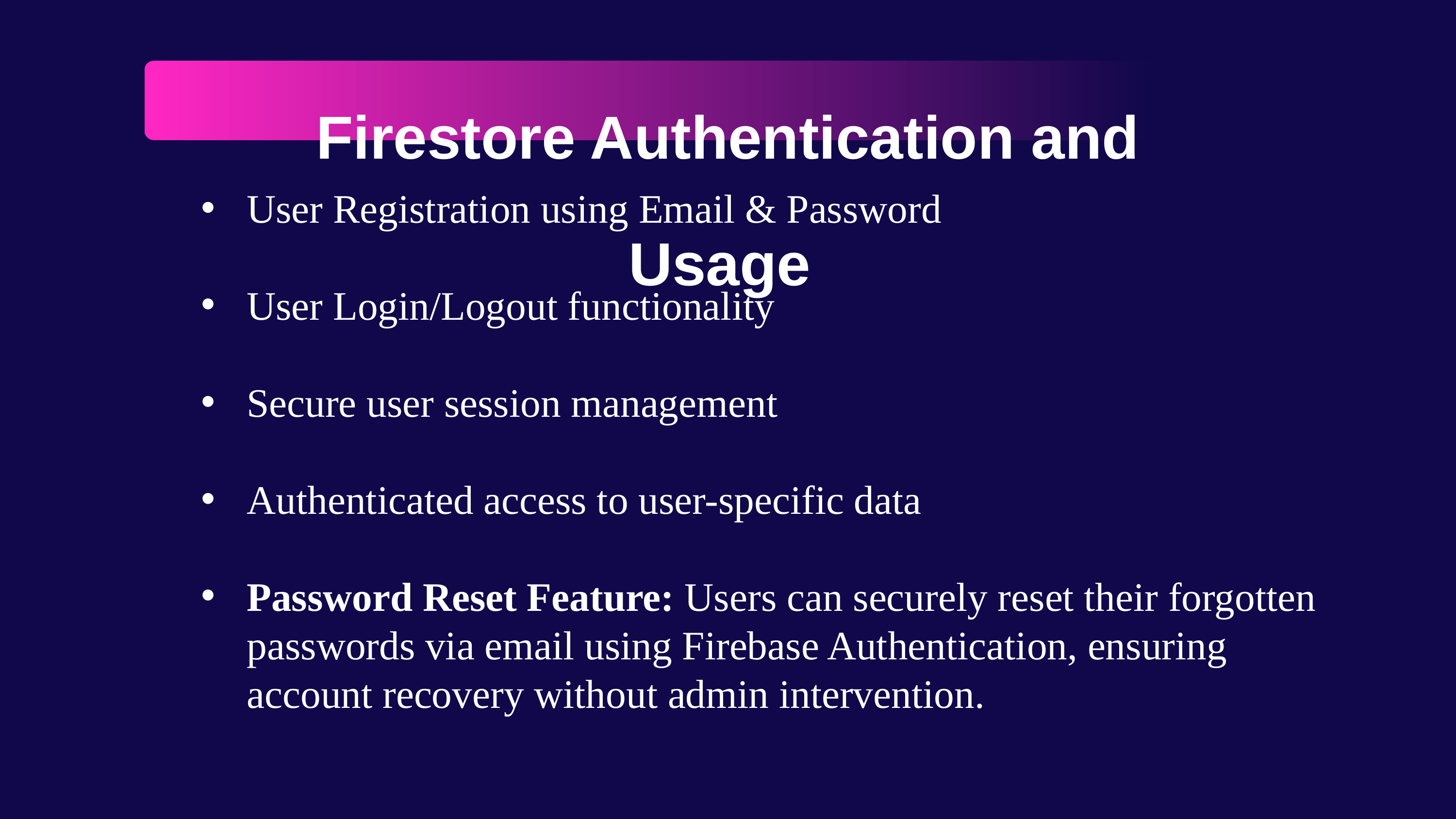

Firestore Authentication and Usage

User Registration using Email & Password

User Login/Logout functionality

Secure user session management

Authenticated access to user-specific data

Password Reset Feature: Users can securely reset their forgotten passwords via email using Firebase Authentication, ensuring account recovery without admin intervention.